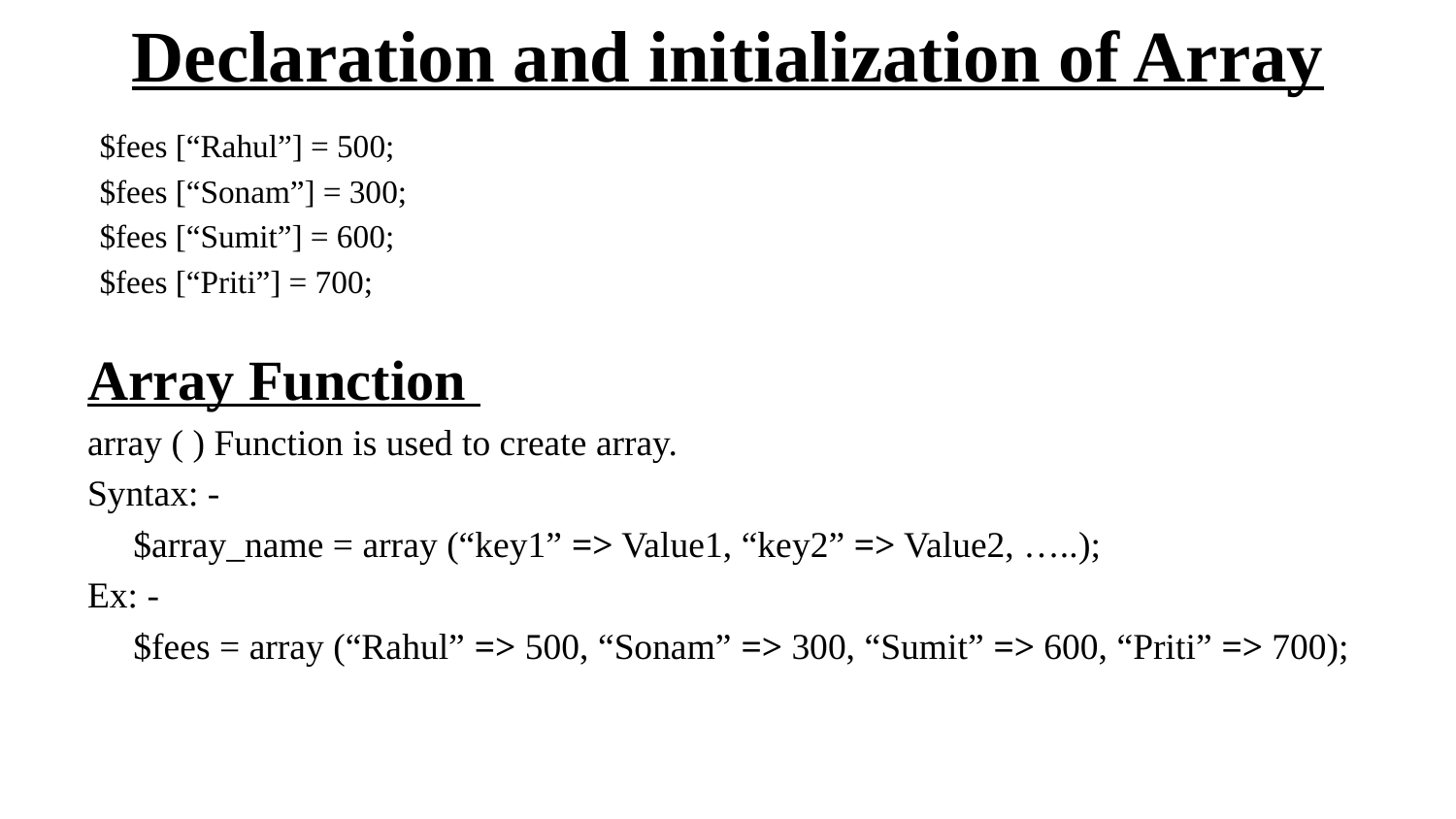

# Declaration and initialization of Array
$fees [“Rahul”] = 500;
$fees [“Sonam”] = 300;
$fees [“Sumit”] = 600;
$fees [“Priti”] = 700;
Array Function
array ( ) Function is used to create array.
Syntax: -
     $array_name = array (“key1” => Value1, “key2” => Value2, …..);
Ex: -
     $fees = array (“Rahul” => 500, “Sonam” => 300, “Sumit” => 600, “Priti” => 700);